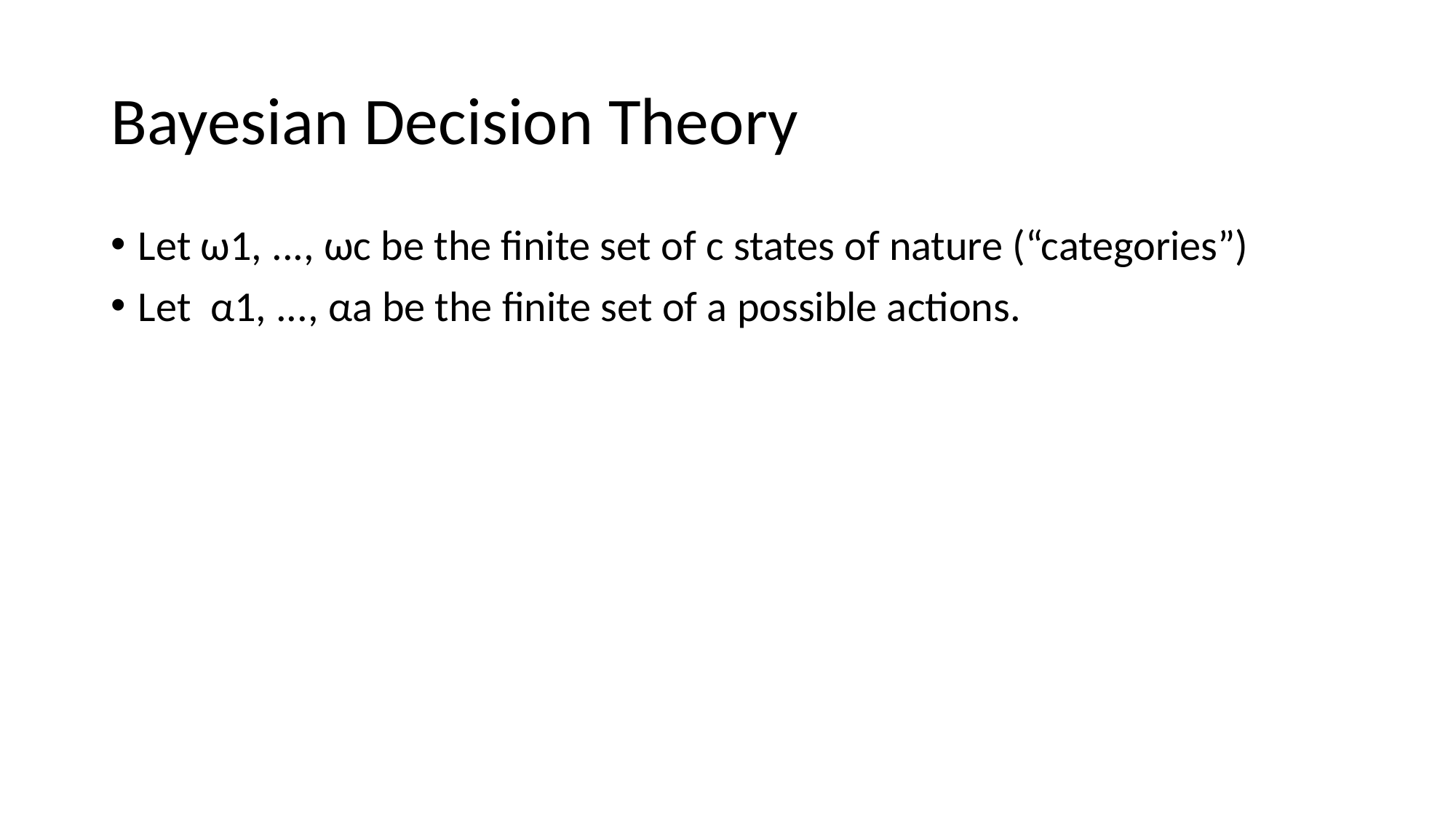

# Bayesian Decision Theory
Let ω1, ..., ωc be the finite set of c states of nature (“categories”)
Let  α1, ..., αa be the finite set of a possible actions.